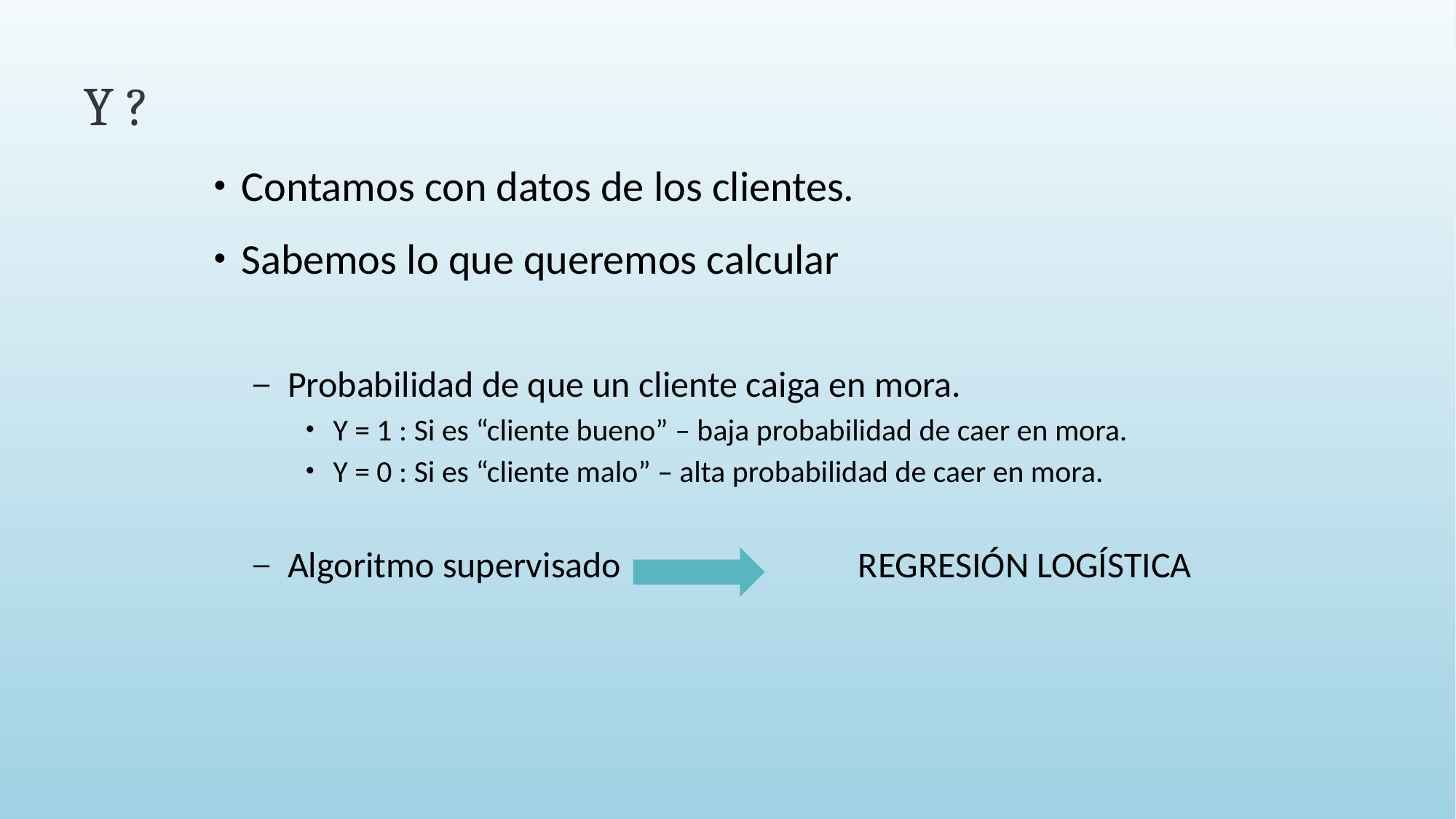

# Y ?
Contamos con datos de los clientes.
Sabemos lo que queremos calcular

Probabilidad de que un cliente caiga en mora.
Y = 1 : Si es “cliente bueno” – baja probabilidad de caer en mora.
Y = 0 : Si es “cliente malo” – alta probabilidad de caer en mora.

Algoritmo supervisado		   REGRESIÓN LOGÍSTICA